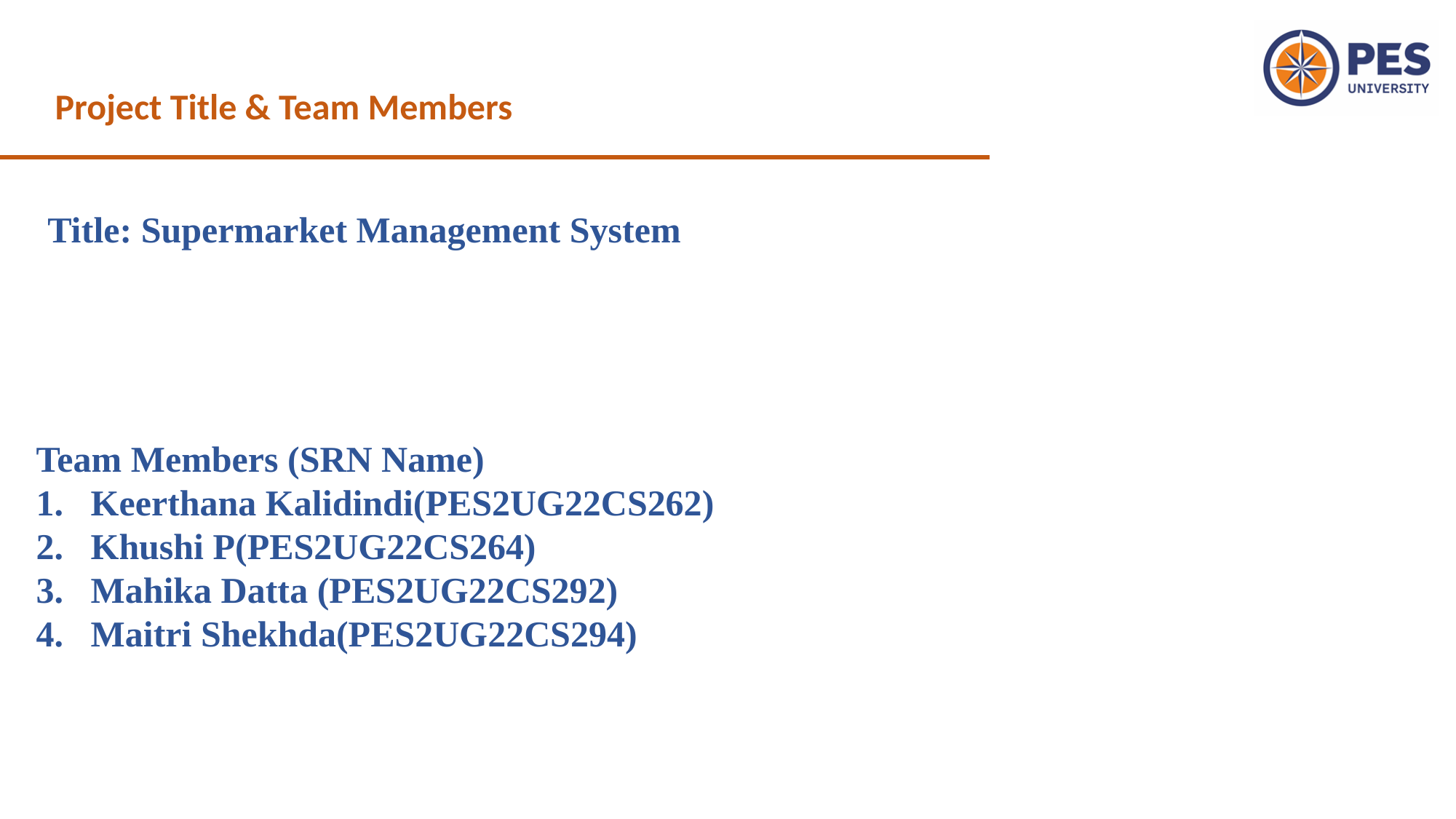

Project Title & Team Members
Title: Supermarket Management System
Team Members (SRN Name)
Keerthana Kalidindi(PES2UG22CS262)
Khushi P(PES2UG22CS264)
Mahika Datta (PES2UG22CS292)
Maitri Shekhda(PES2UG22CS294)